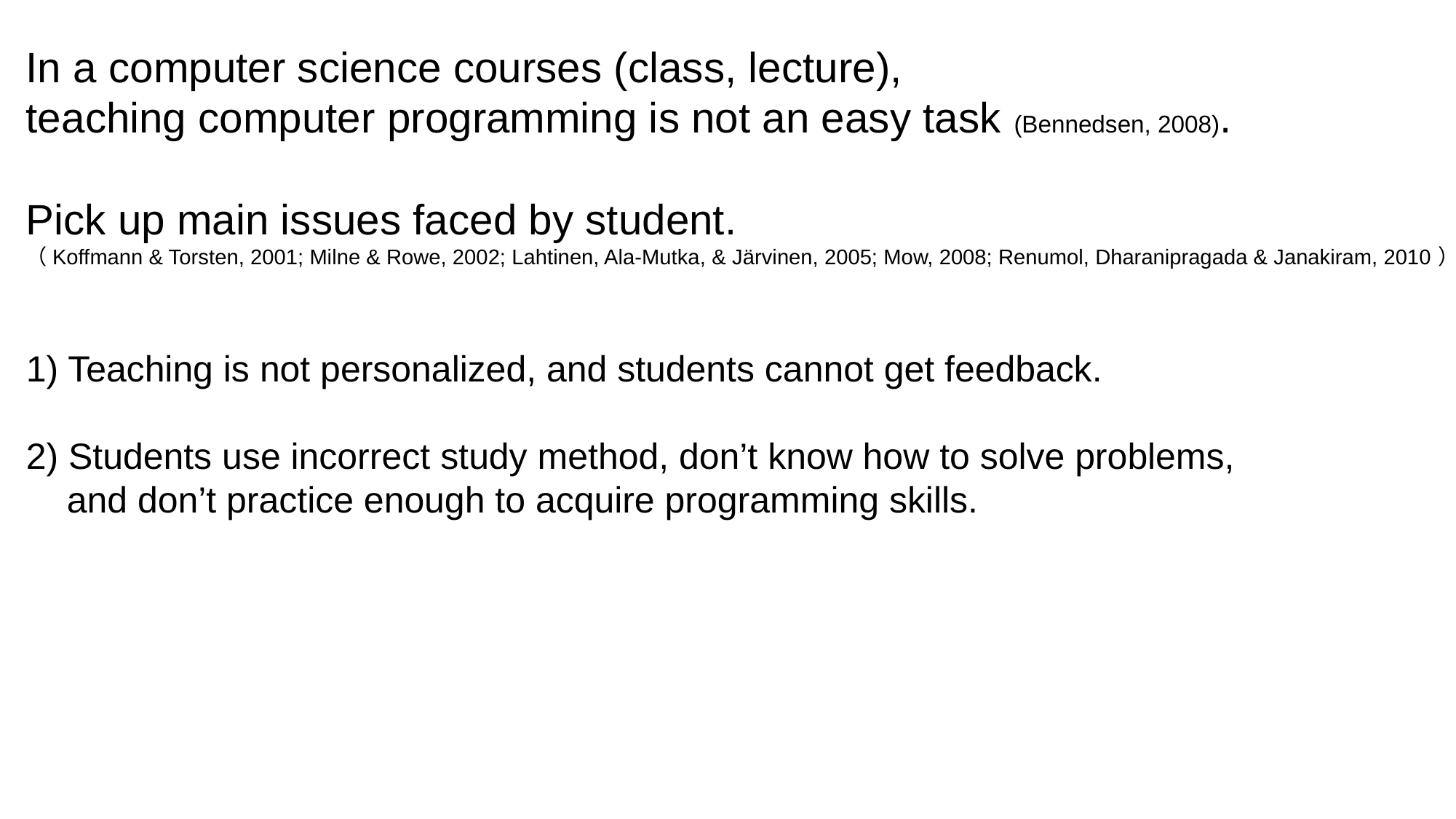

In a computer science courses (class, lecture),
teaching computer programming is not an easy task (Bennedsen, 2008).

Pick up main issues faced by student.
（Koffmann & Torsten, 2001; Milne & Rowe, 2002; Lahtinen, Ala-Mutka, & Järvinen, 2005; Mow, 2008; Renumol, Dharanipragada & Janakiram, 2010）

1) Teaching is not personalized, and students cannot get feedback.

2) Students use incorrect study method, don’t know how to solve problems,
    and don’t practice enough to acquire programming skills.